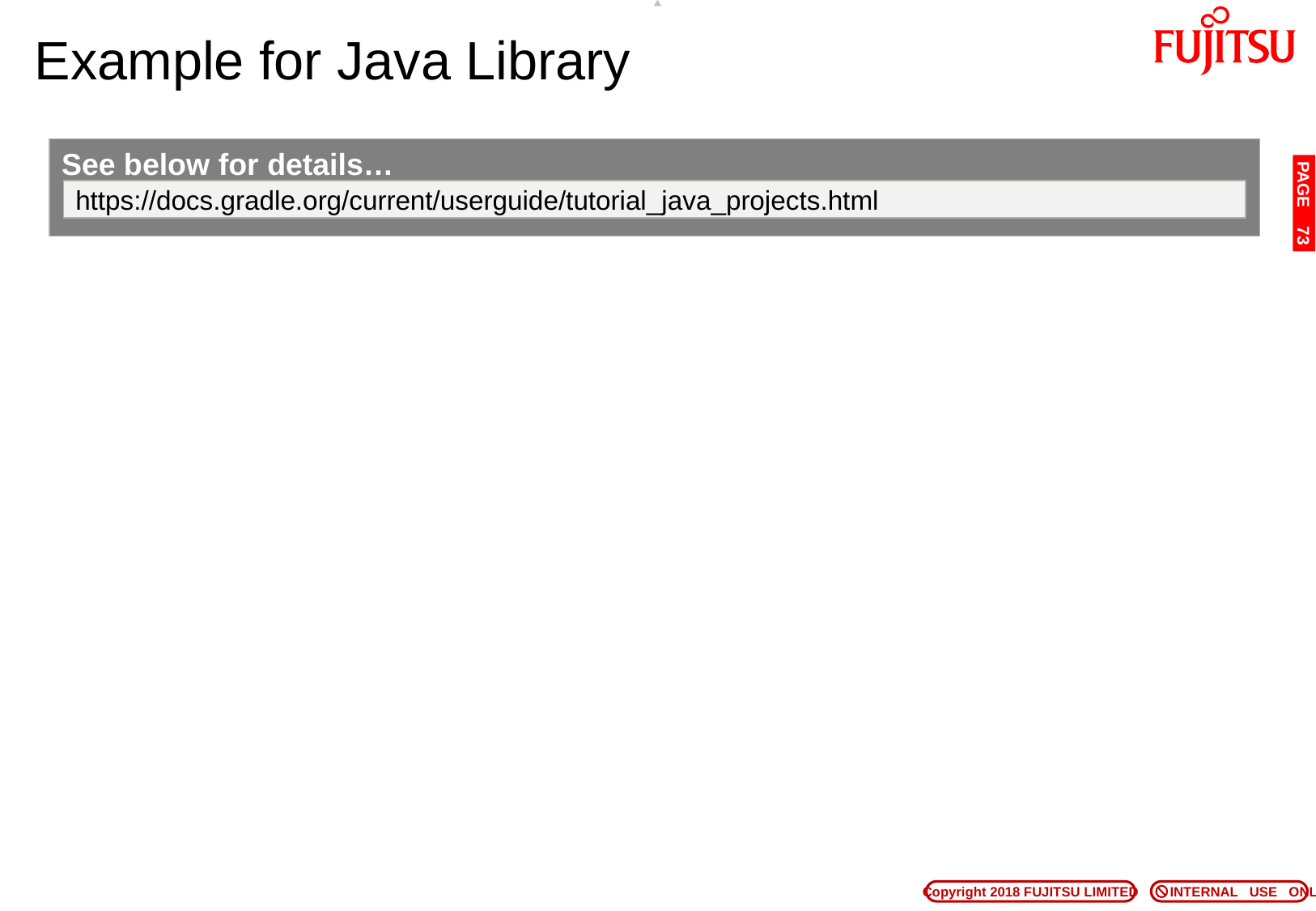

# Example for Java Library
See below for details…
https://docs.gradle.org/current/userguide/tutorial_java_projects.html
PAGE    73